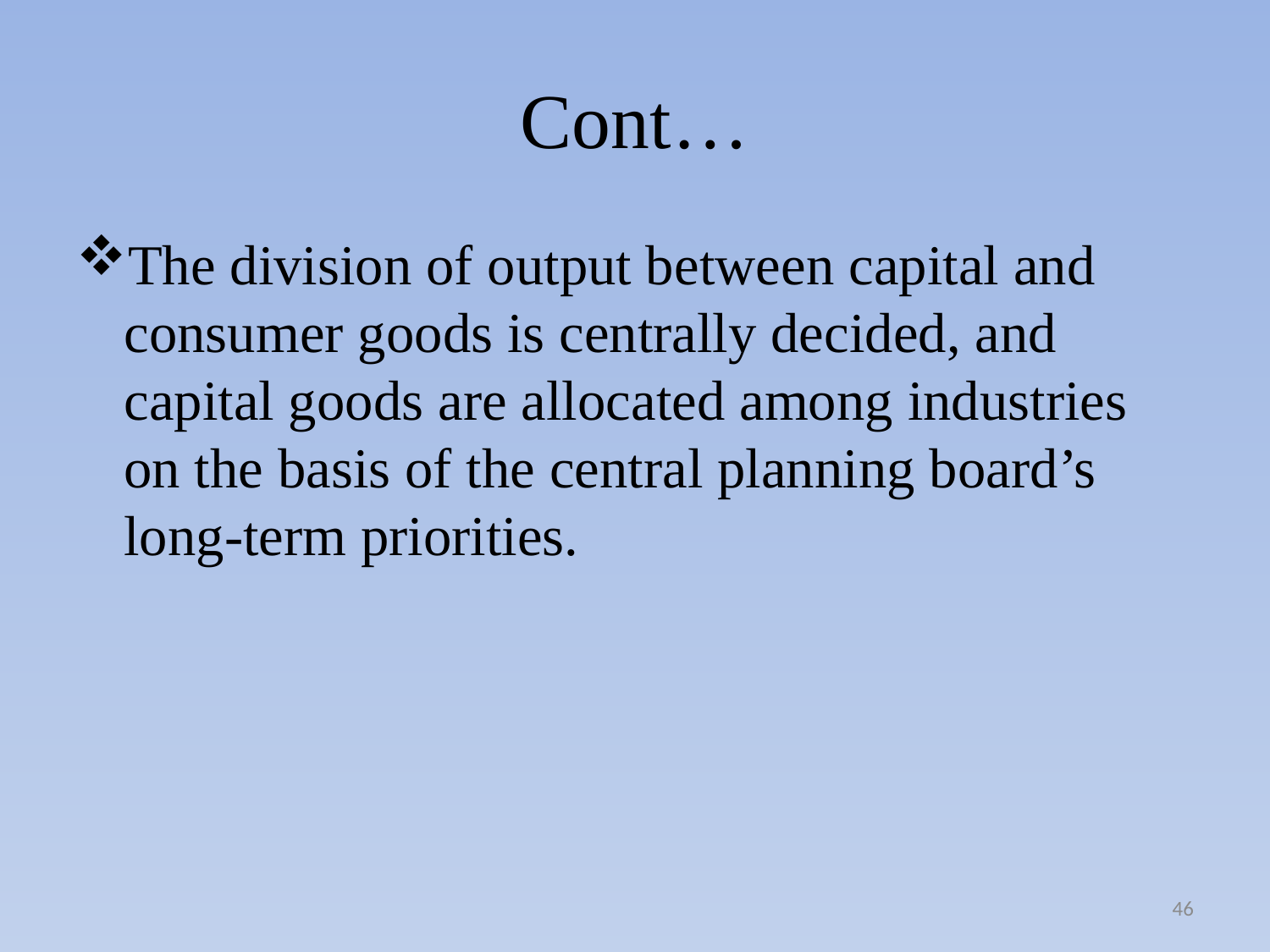

# Cont…
The division of output between capital and consumer goods is centrally decided, and capital goods are allocated among industries on the basis of the central planning board’s long-term priorities.

46